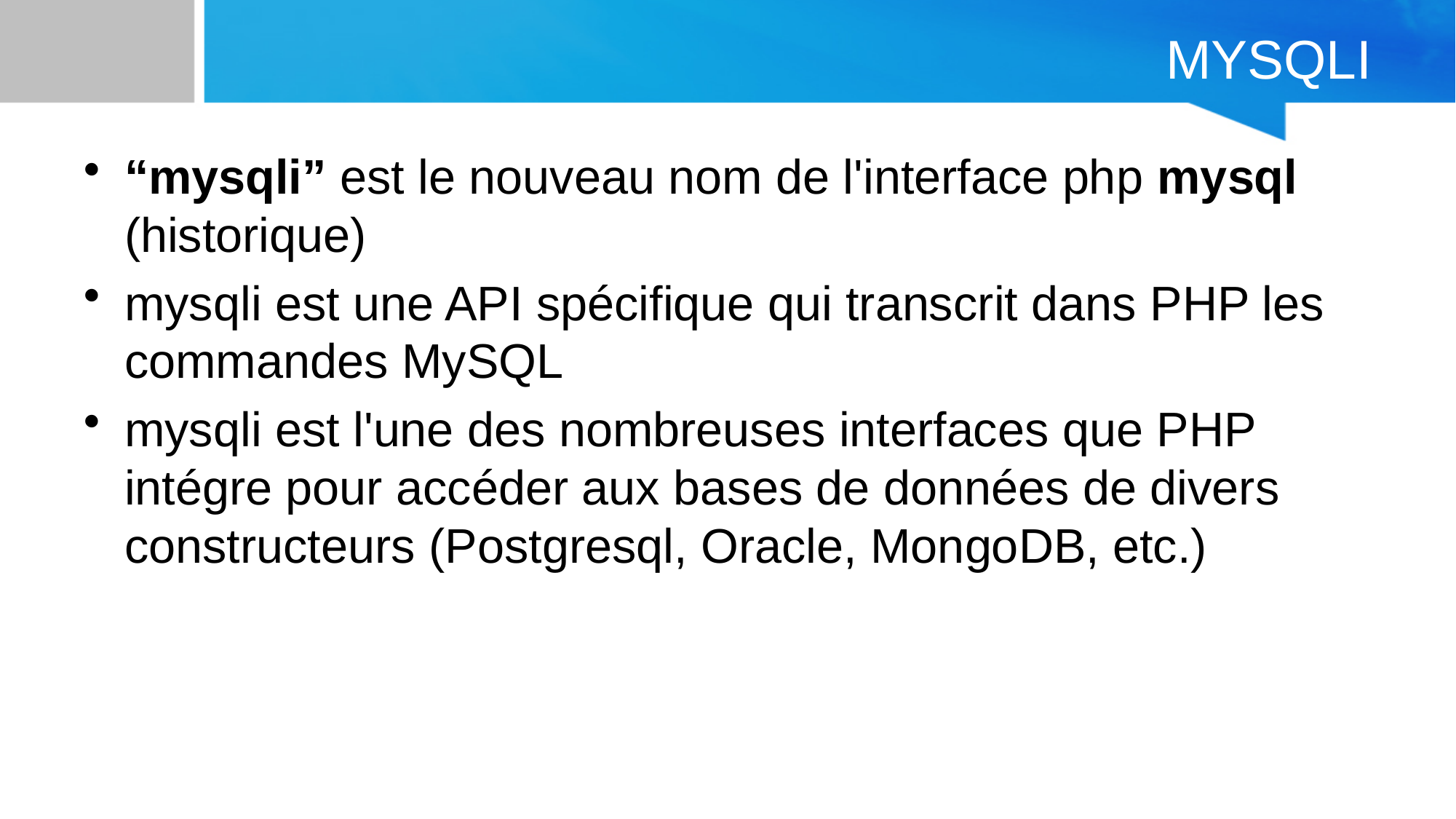

# MYSQLI
“mysqli” est le nouveau nom de l'interface php mysql (historique)
mysqli est une API spécifique qui transcrit dans PHP les commandes MySQL
mysqli est l'une des nombreuses interfaces que PHP intégre pour accéder aux bases de données de divers constructeurs (Postgresql, Oracle, MongoDB, etc.)